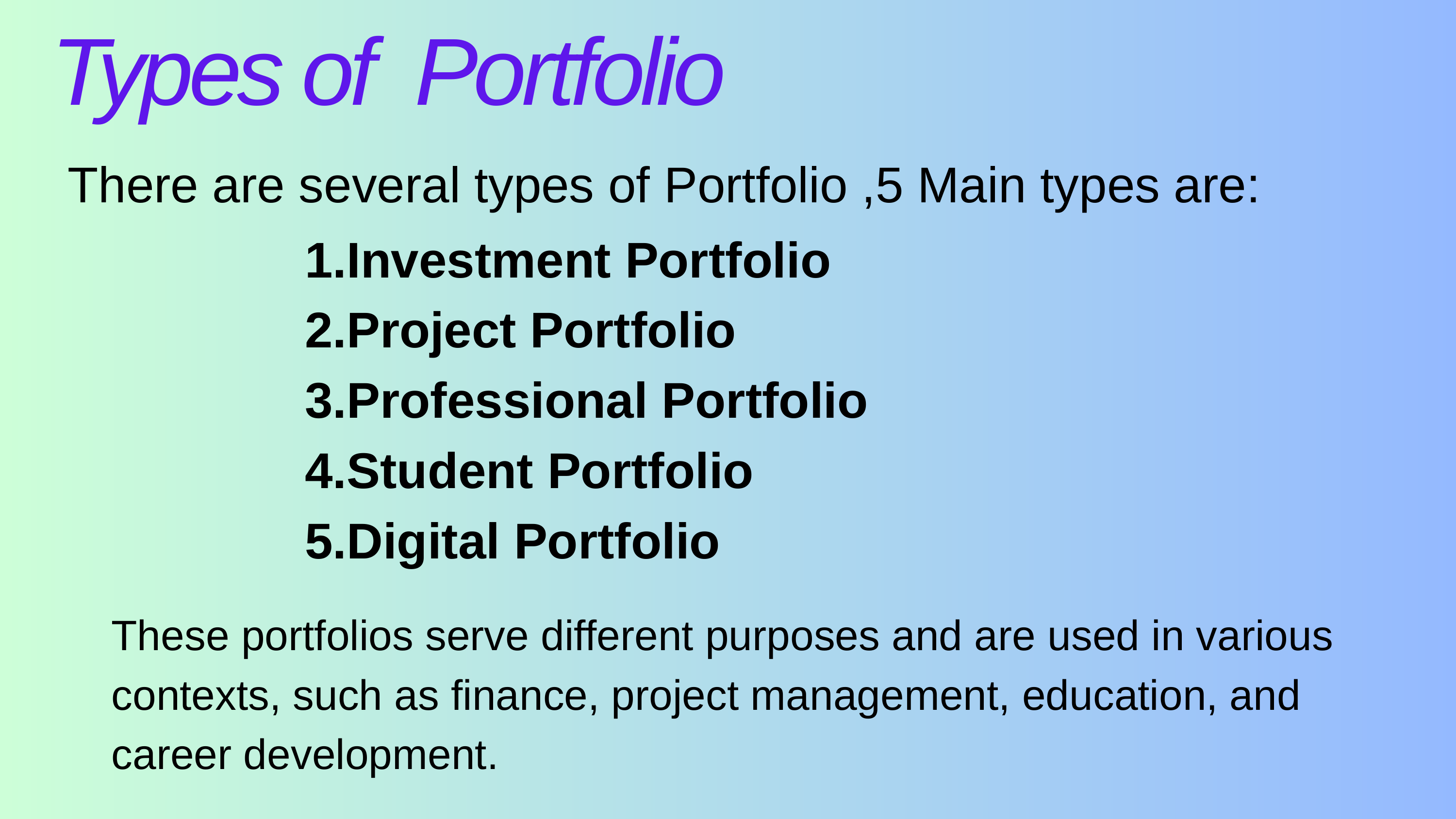

Types of  Portfolio
There are several types of Portfolio ,5 Main types are:
1.Investment Portfolio
2.Project Portfolio
3.Professional Portfolio 4.Student Portfolio 5.Digital Portfolio
These portfolios serve different purposes and are used in various contexts, such as finance, project management, education, and career development.